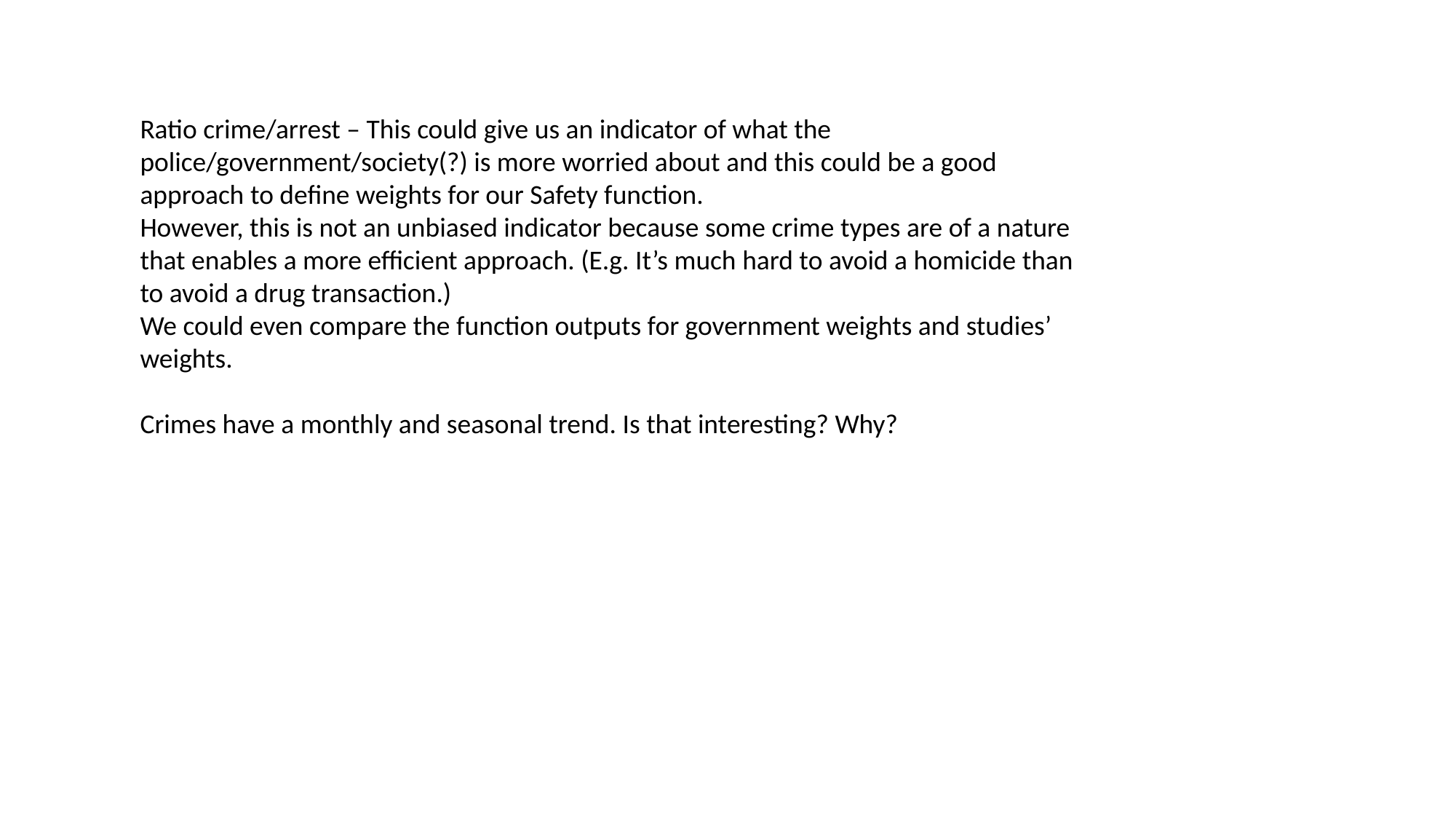

Ratio crime/arrest – This could give us an indicator of what the police/government/society(?) is more worried about and this could be a good approach to define weights for our Safety function.
However, this is not an unbiased indicator because some crime types are of a nature that enables a more efficient approach. (E.g. It’s much hard to avoid a homicide than to avoid a drug transaction.)
We could even compare the function outputs for government weights and studies’ weights.

Crimes have a monthly and seasonal trend. Is that interesting? Why?